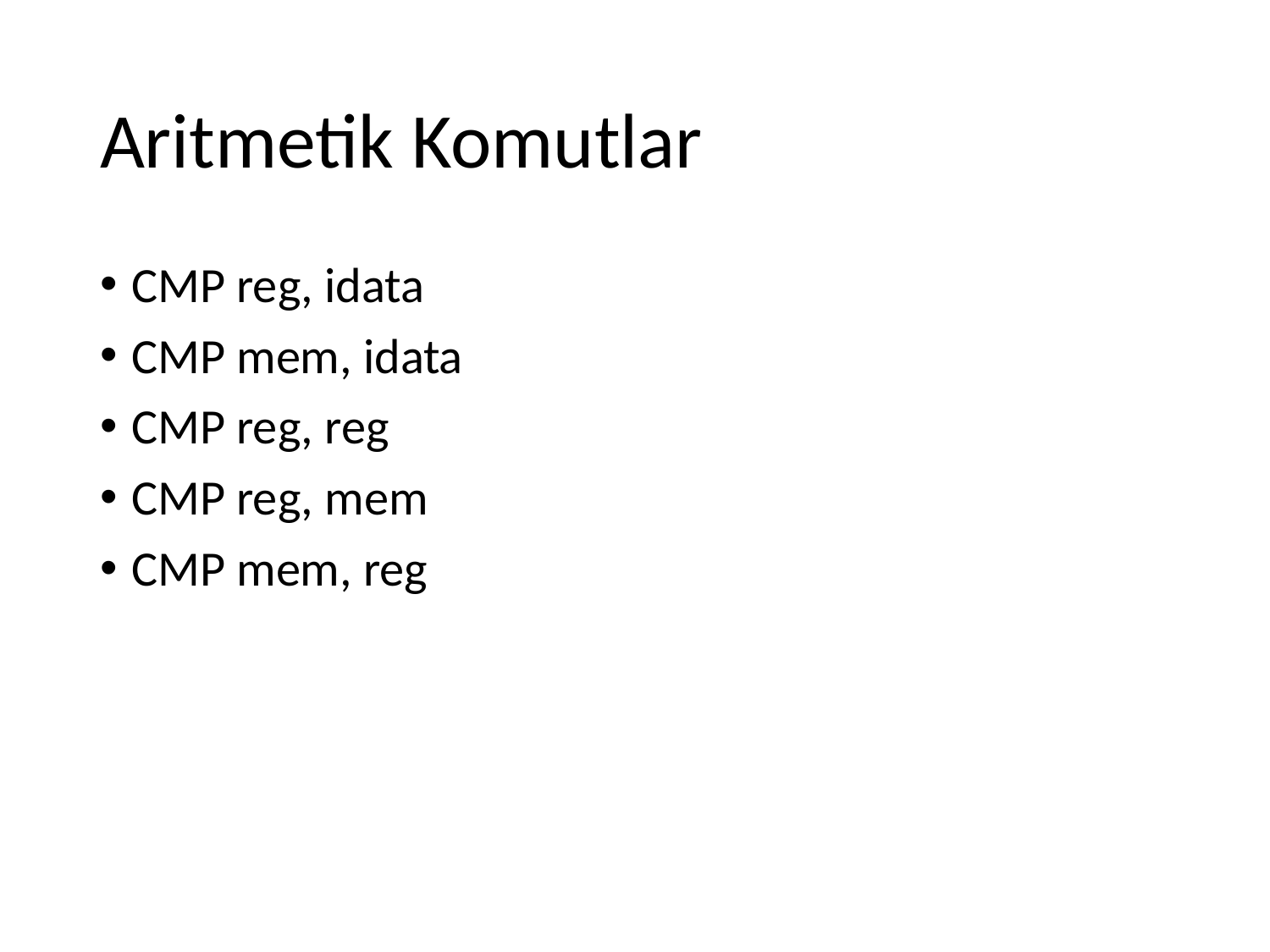

# Aritmetik Komutlar
CMP reg, idata
CMP mem, idata
CMP reg, reg
CMP reg, mem
CMP mem, reg